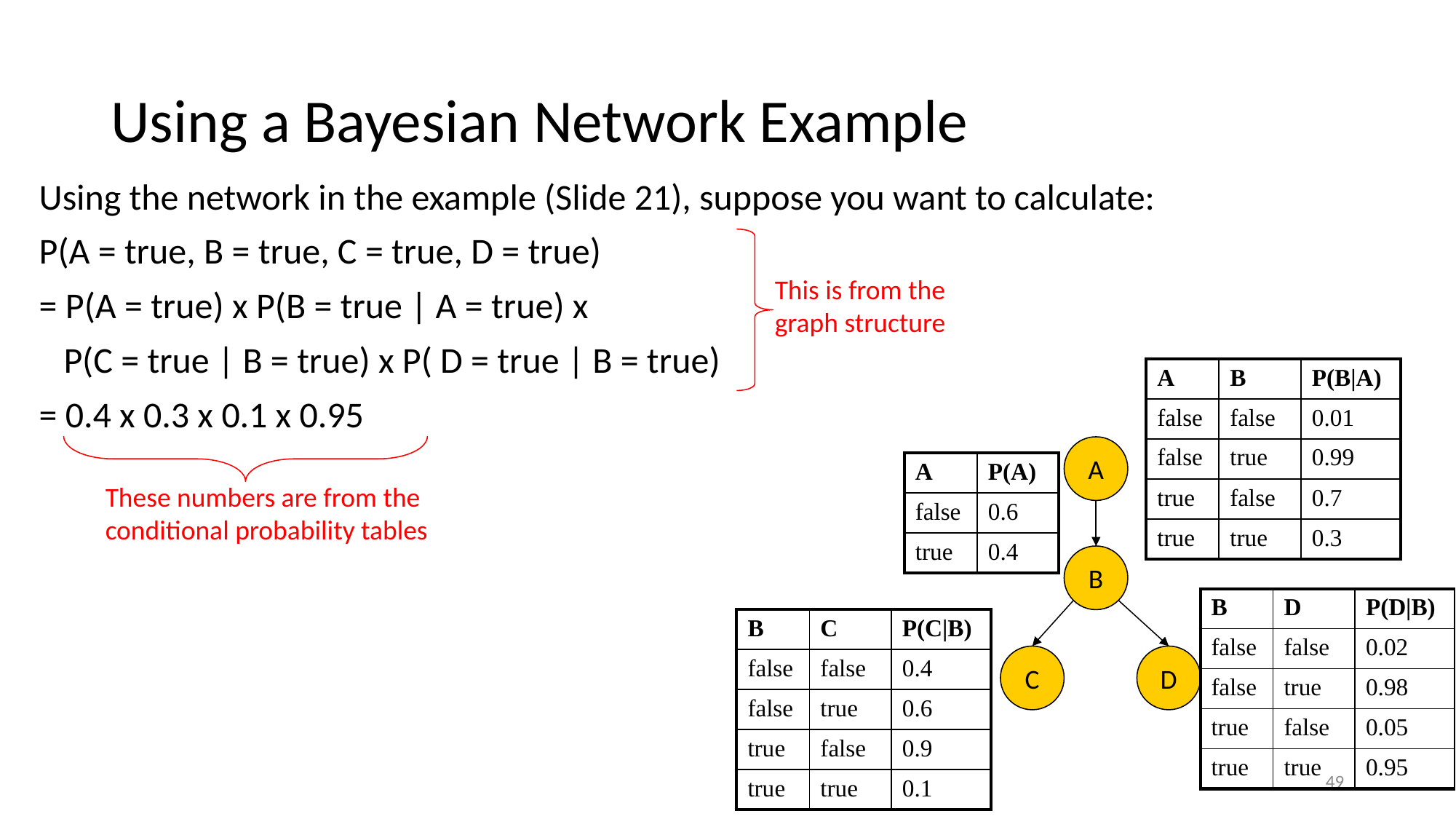

# Using a Bayesian Network Example
Using the network in the example (Slide 21), suppose you want to calculate:
P(A = true, B = true, C = true, D = true)
= P(A = true) x P(B = true | A = true) x
   P(C = true | B = true) x P( D = true | B = true)
= 0.4 x 0.3 x 0.1 x 0.95

This is from the graph structure

| A | B | P(B|A) |
| --- | --- | --- |
| false | false | 0.01 |
| false | true | 0.99 |
| true | false | 0.7 |
| true | true | 0.3 |
A
| A | P(A) |
| --- | --- |
| false | 0.6 |
| true | 0.4 |
These numbers are from the conditional probability tables
B
| B | D | P(D|B) |
| --- | --- | --- |
| false | false | 0.02 |
| false | true | 0.98 |
| true | false | 0.05 |
| true | true | 0.95 |
| B | C | P(C|B) |
| --- | --- | --- |
| false | false | 0.4 |
| false | true | 0.6 |
| true | false | 0.9 |
| true | true | 0.1 |
C
D
49